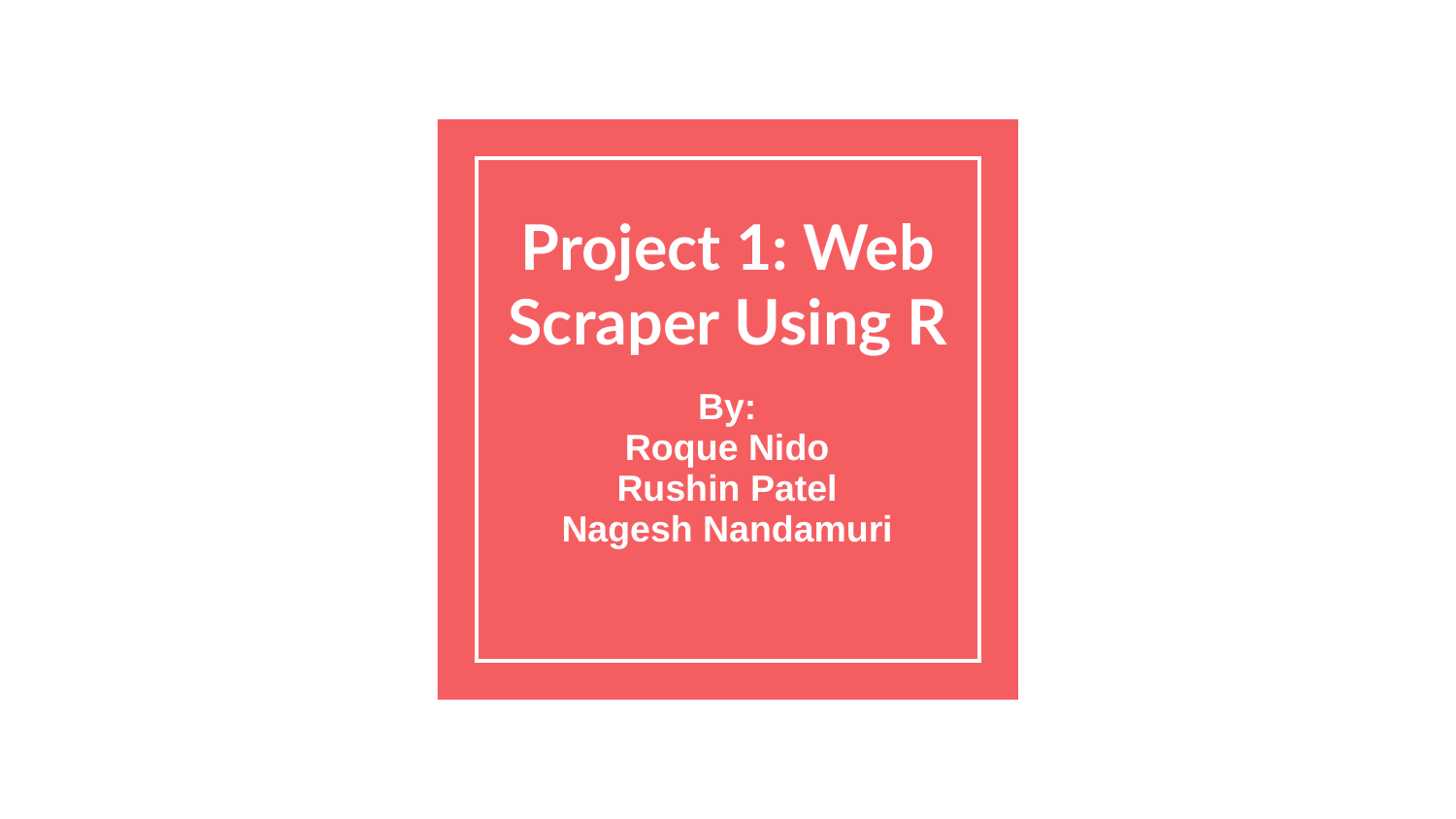

# Project 1: Web Scraper Using R
By:
Roque Nido
Rushin Patel
Nagesh Nandamuri